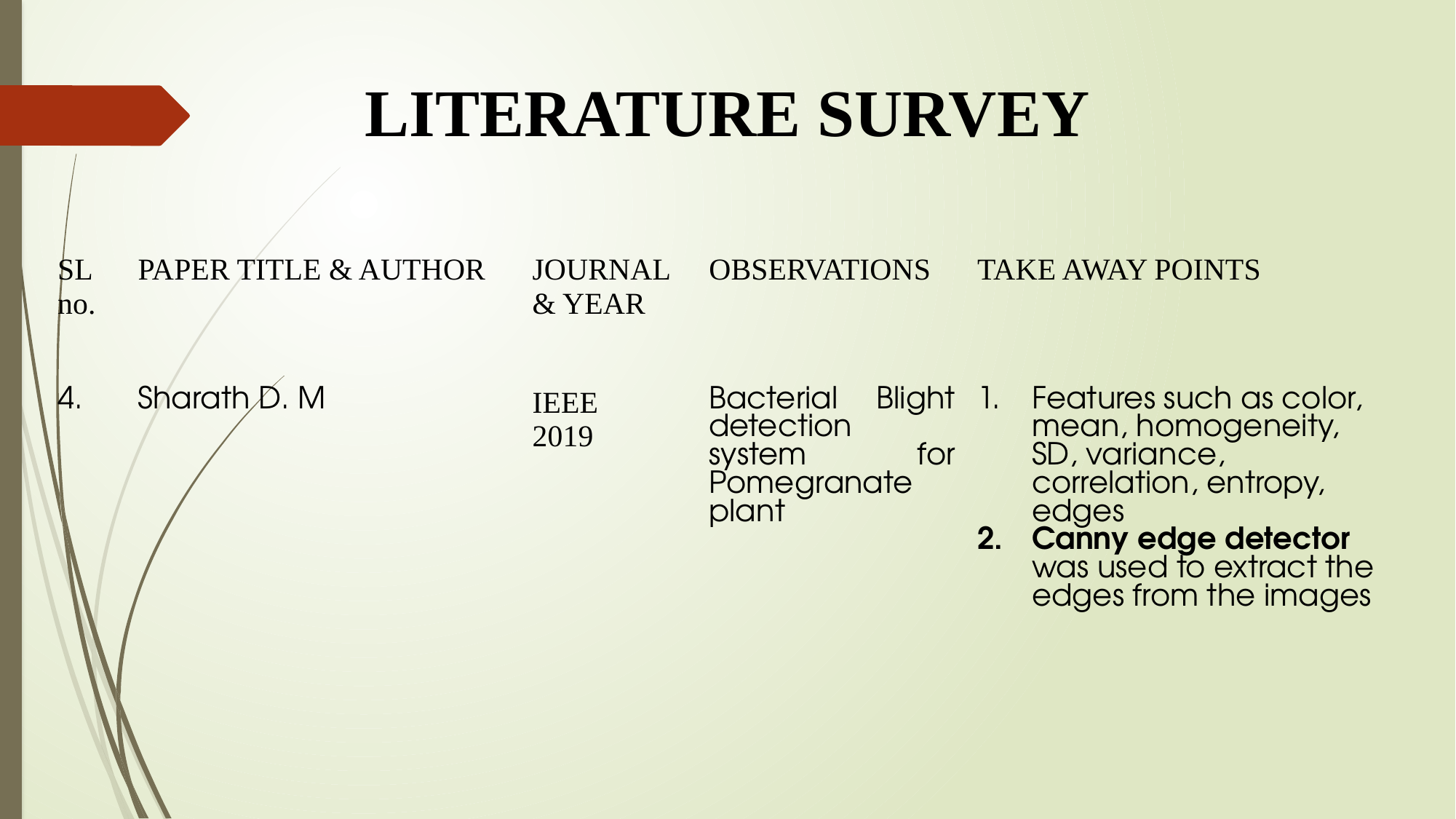

# LITERATURE SURVEY
| SL no. | PAPER TITLE & AUTHOR | JOURNAL & YEAR | OBSERVATIONS | TAKE AWAY POINTS |
| --- | --- | --- | --- | --- |
| 4. | Sharath D. M | IEEE 2019 | Bacterial Blight detection system for Pomegranate plant | Features such as color, mean, homogeneity, SD, variance, correlation, entropy, edges Canny edge detector was used to extract the edges from the images |